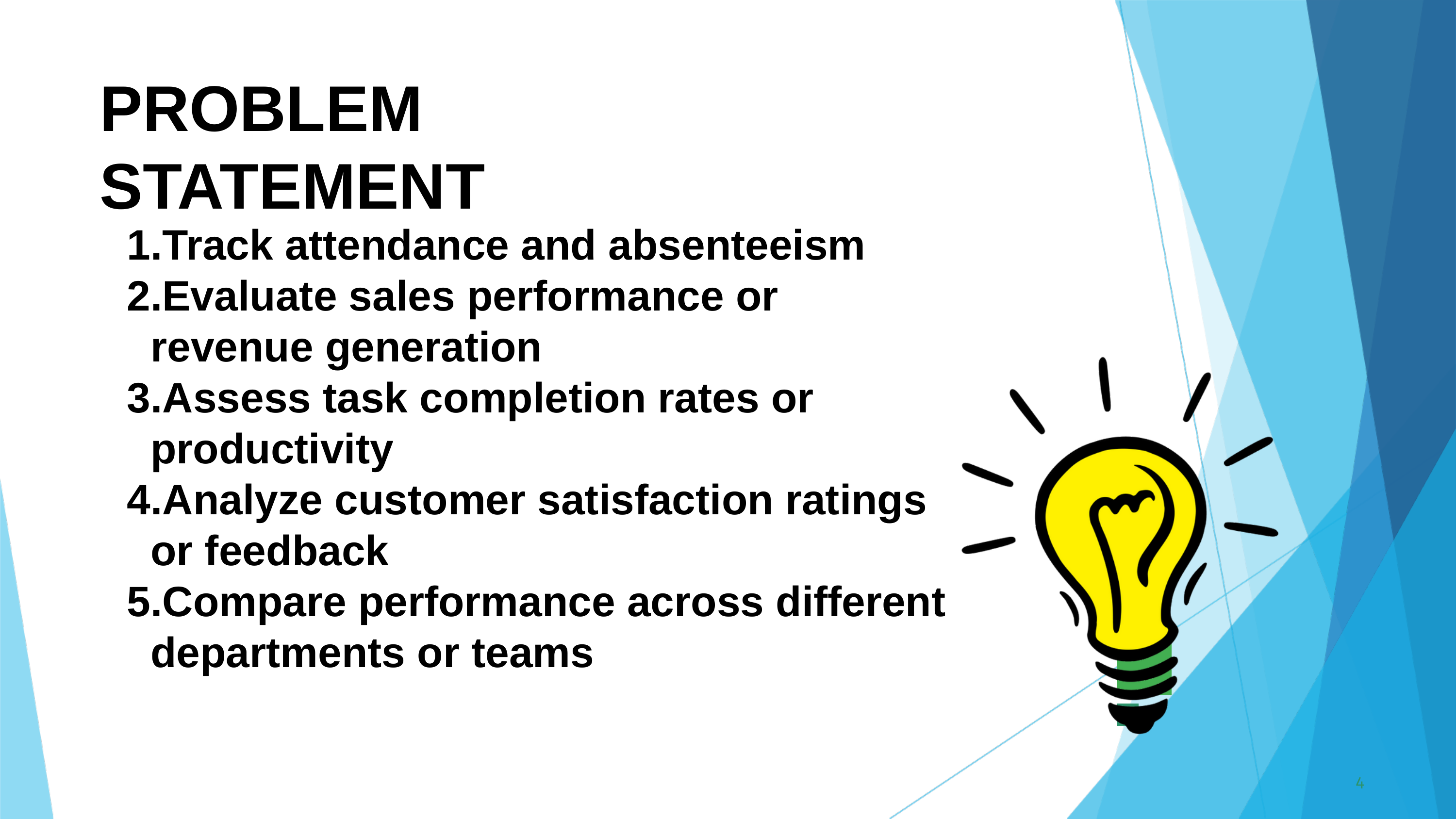

PROBLEM	STATEMENT
Track attendance and absenteeism
Evaluate sales performance or revenue generation
Assess task completion rates or productivity
Analyze customer satisfaction ratings or feedback
Compare performance across different departments or teams

4